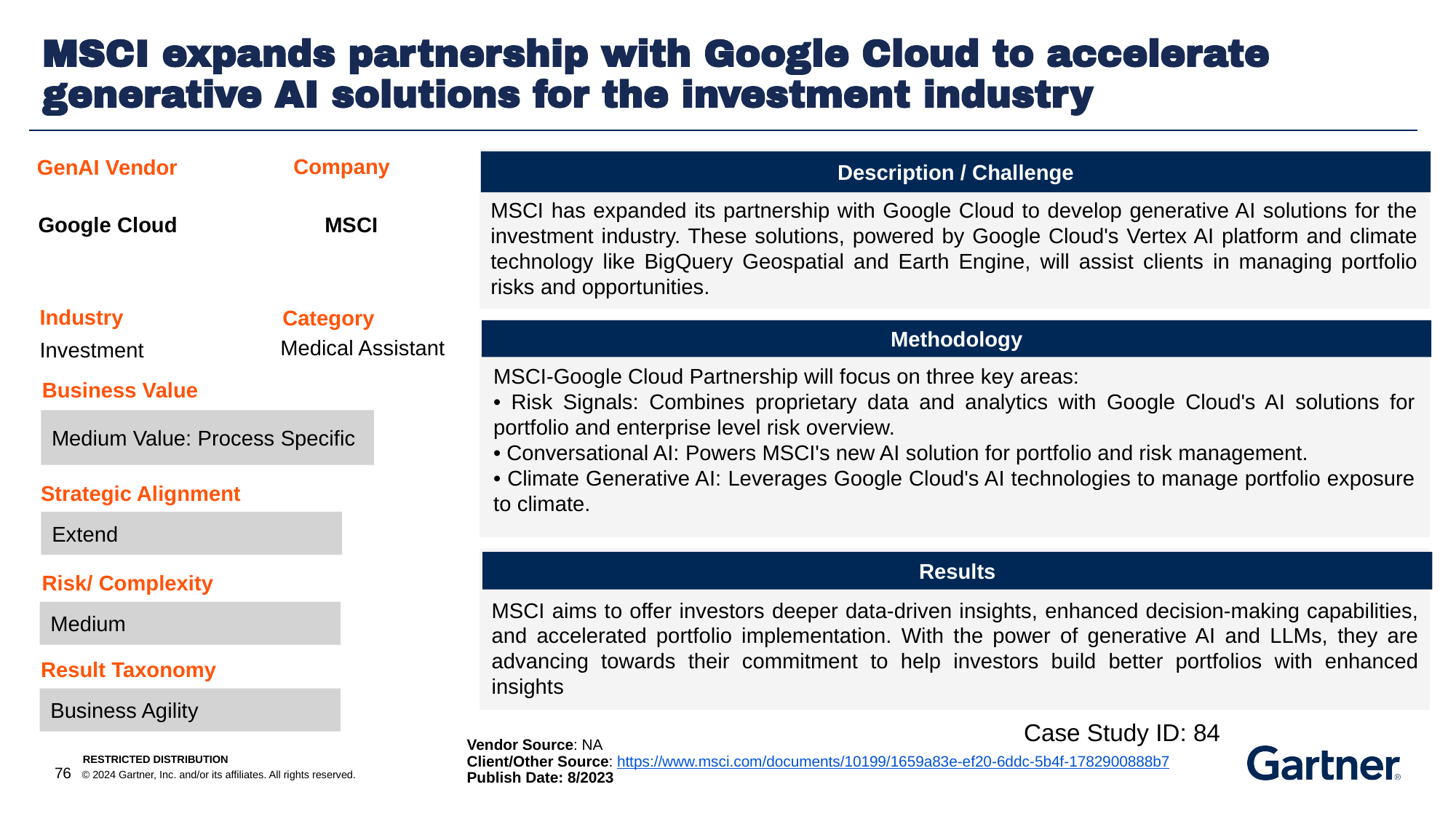

MSCI expands partnership with Google Cloud to accelerate generative AI solutions for the investment industry
Company
GenAI Vendor

Description / Challenge
MSCI has expanded its partnership with Google Cloud to develop generative AI solutions for the investment industry. These solutions, powered by Google Cloud's Vertex AI platform and climate technology like BigQuery Geospatial and Earth Engine, will assist clients in managing portfolio risks and opportunities.
MSCI
Google Cloud
Industry
Category

Methodology
Medical Assistant
Investment
MSCI-Google Cloud Partnership will focus on three key areas:
• Risk Signals: Combines proprietary data and analytics with Google Cloud's AI solutions for portfolio and enterprise level risk overview.
• Conversational AI: Powers MSCI's new AI solution for portfolio and risk management.
• Climate Generative AI: Leverages Google Cloud's AI technologies to manage portfolio exposure to climate.
Business Value
Medium Value: Process Specific
Strategic Alignment
Extend

Results
Risk/ Complexity
MSCI aims to offer investors deeper data-driven insights, enhanced decision-making capabilities, and accelerated portfolio implementation. With the power of generative AI and LLMs, they are advancing towards their commitment to help investors build better portfolios with enhanced insights
Medium
Result Taxonomy
Business Agility
Case Study ID: 84
Vendor Source: NA
Client/Other Source: https://www.msci.com/documents/10199/1659a83e-ef20-6ddc-5b4f-1782900888b7
Publish Date: 8/2023